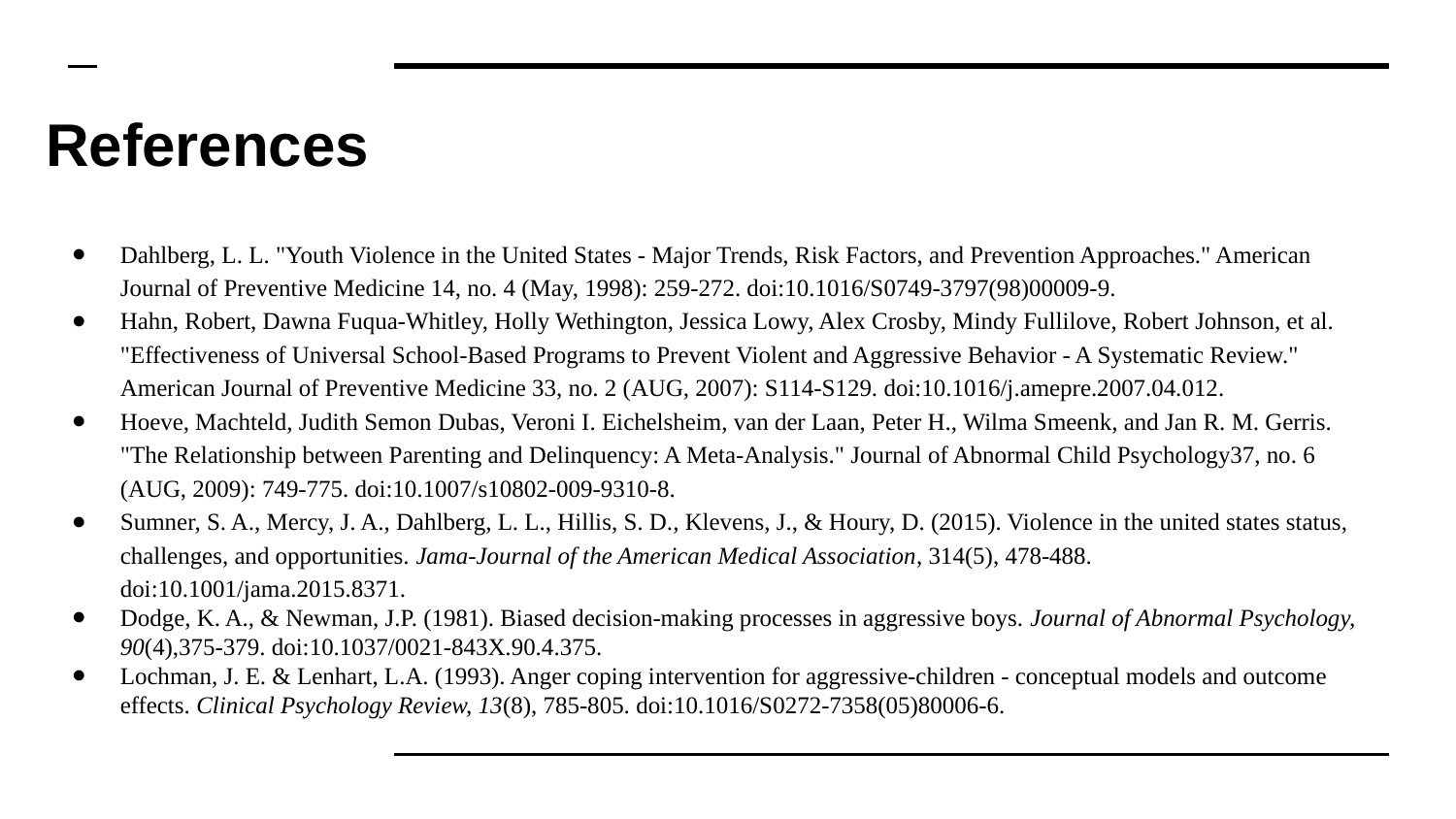

# References
Dahlberg, L. L. "Youth Violence in the United States - Major Trends, Risk Factors, and Prevention Approaches." American Journal of Preventive Medicine 14, no. 4 (May, 1998): 259-272. doi:10.1016/S0749-3797(98)00009-9.
Hahn, Robert, Dawna Fuqua-Whitley, Holly Wethington, Jessica Lowy, Alex Crosby, Mindy Fullilove, Robert Johnson, et al. "Effectiveness of Universal School-Based Programs to Prevent Violent and Aggressive Behavior - A Systematic Review." American Journal of Preventive Medicine 33, no. 2 (AUG, 2007): S114-S129. doi:10.1016/j.amepre.2007.04.012.
Hoeve, Machteld, Judith Semon Dubas, Veroni I. Eichelsheim, van der Laan, Peter H., Wilma Smeenk, and Jan R. M. Gerris. "The Relationship between Parenting and Delinquency: A Meta-Analysis." Journal of Abnormal Child Psychology37, no. 6 (AUG, 2009): 749-775. doi:10.1007/s10802-009-9310-8.
Sumner, S. A., Mercy, J. A., Dahlberg, L. L., Hillis, S. D., Klevens, J., & Houry, D. (2015). Violence in the united states status, challenges, and opportunities. Jama-Journal of the American Medical Association, 314(5), 478-488. doi:10.1001/jama.2015.8371.
Dodge, K. A., & Newman, J.P. (1981). Biased decision-making processes in aggressive boys. Journal of Abnormal Psychology, 90(4),375-379. doi:10.1037/0021-843X.90.4.375.
Lochman, J. E. & Lenhart, L.A. (1993). Anger coping intervention for aggressive-children - conceptual models and outcome effects. Clinical Psychology Review, 13(8), 785-805. doi:10.1016/S0272-7358(05)80006-6.